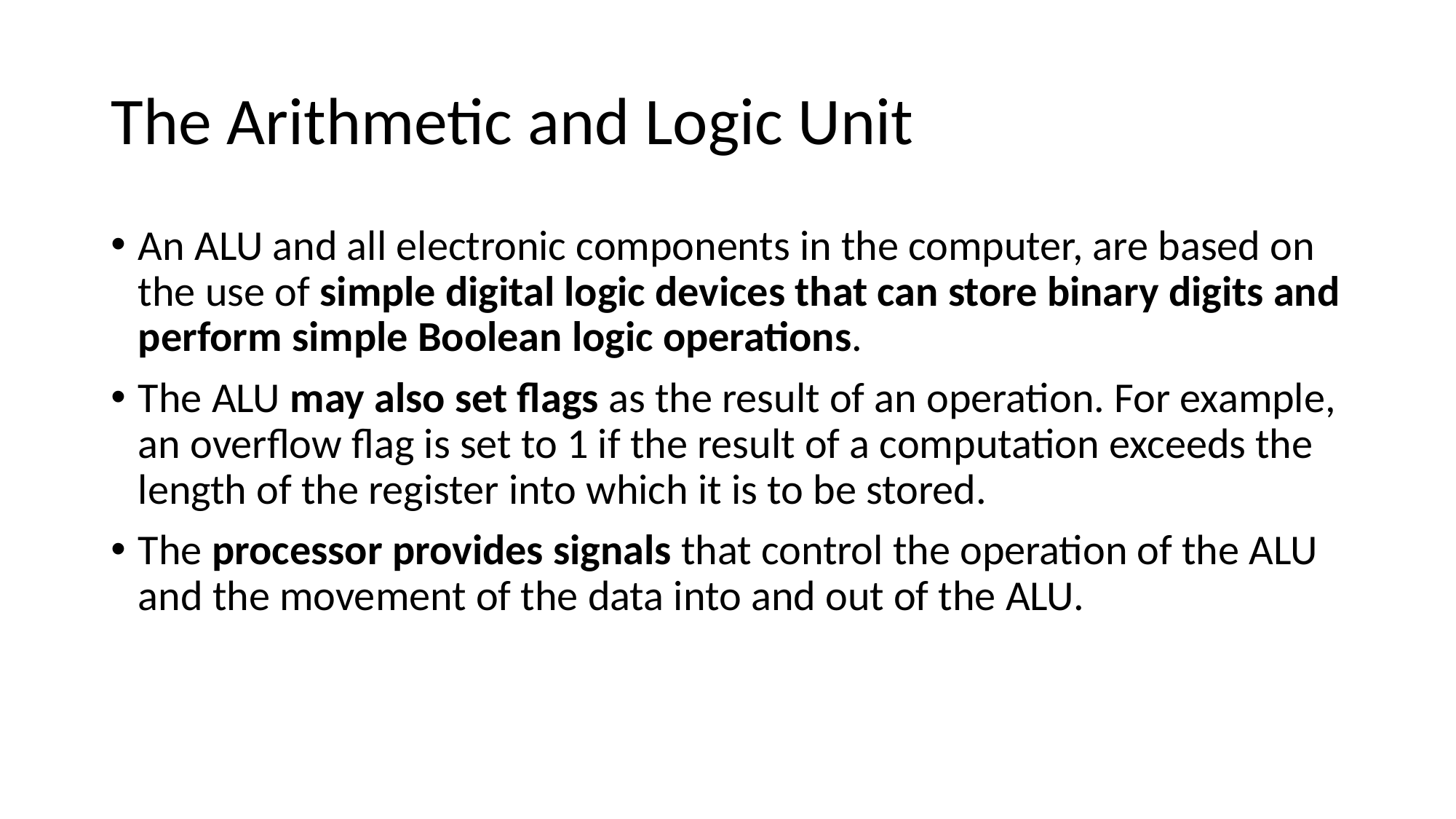

# The Arithmetic and Logic Unit
An ALU and all electronic components in the computer, are based on the use of simple digital logic devices that can store binary digits and perform simple Boolean logic operations.
The ALU may also set flags as the result of an operation. For example, an overflow flag is set to 1 if the result of a computation exceeds the length of the register into which it is to be stored.
The processor provides signals that control the operation of the ALU and the movement of the data into and out of the ALU.